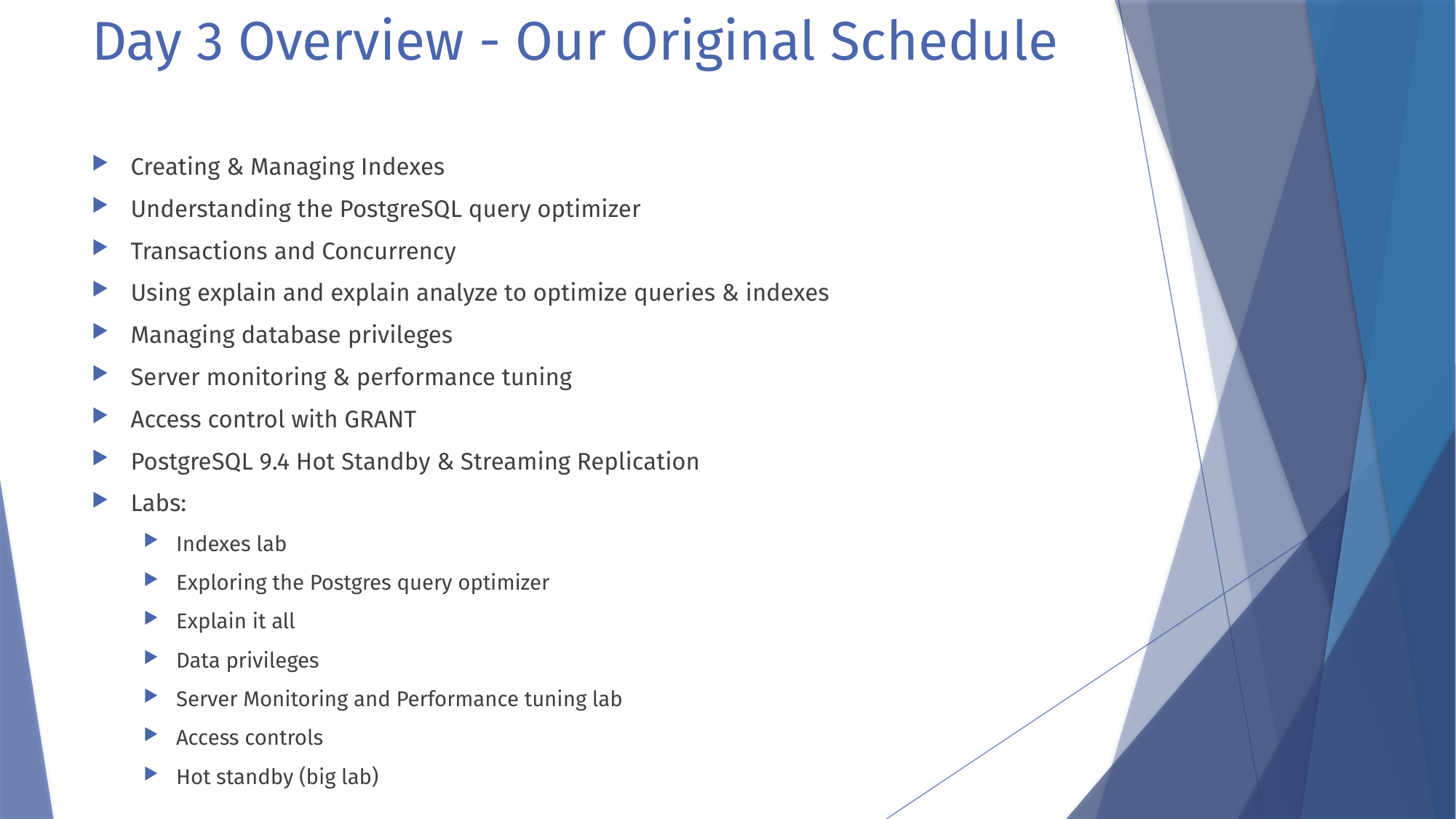

# Day 3 Overview - Our Original Schedule
Creating & Managing Indexes
Understanding the PostgreSQL query optimizer
Transactions and Concurrency
Using explain and explain analyze to optimize queries & indexes
Managing database privileges
Server monitoring & performance tuning
Access control with GRANT
PostgreSQL 9.4 Hot Standby & Streaming Replication
Labs:
Indexes lab
Exploring the Postgres query optimizer
Explain it all
Data privileges
Server Monitoring and Performance tuning lab
Access controls
Hot standby (big lab)